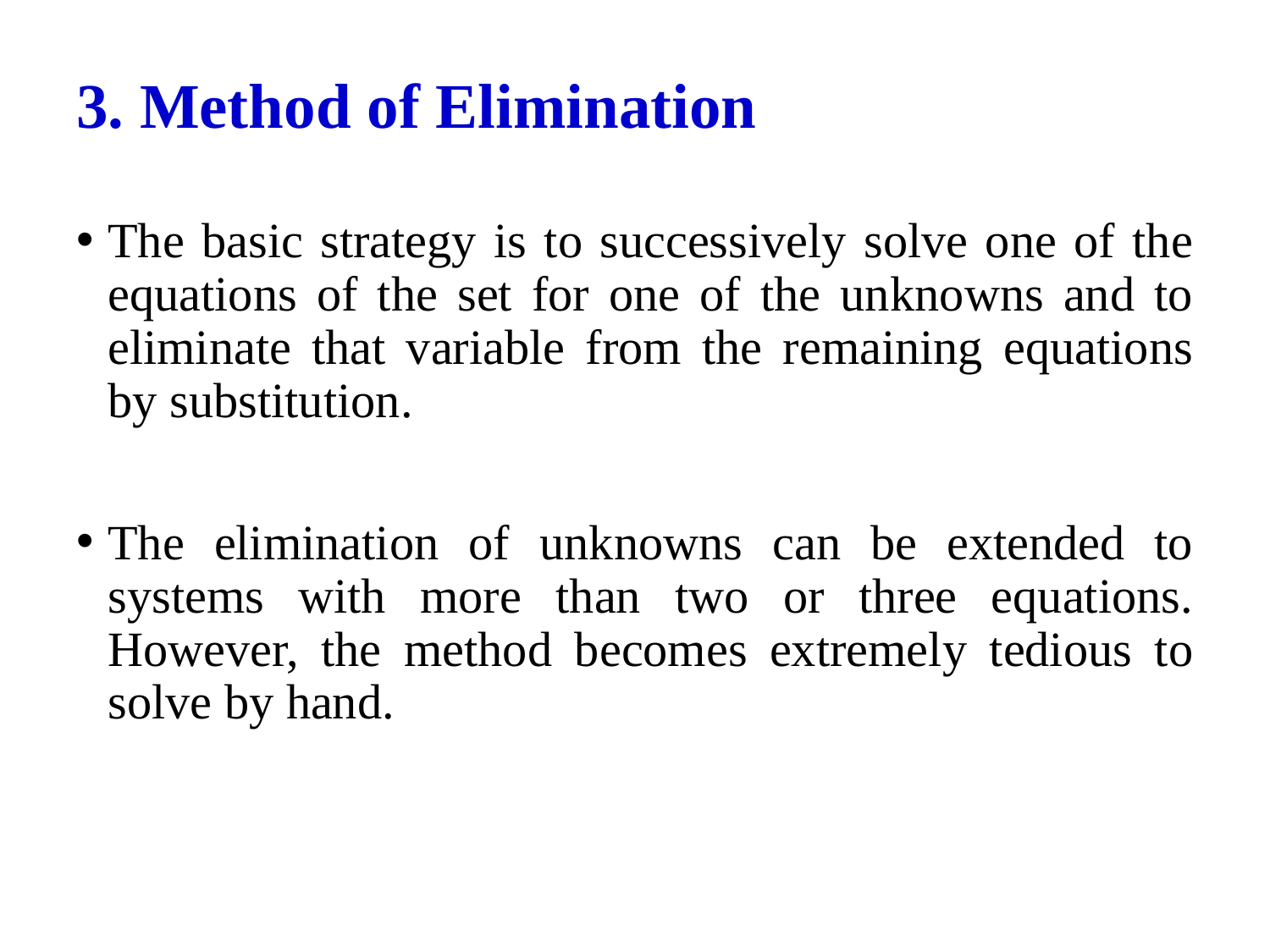

# 3. Method of Elimination
The basic strategy is to successively solve one of the equations of the set for one of the unknowns and to eliminate that variable from the remaining equations by substitution.

The elimination of unknowns can be extended to systems with more than two or three equations. However, the method becomes extremely tedious to solve by hand.